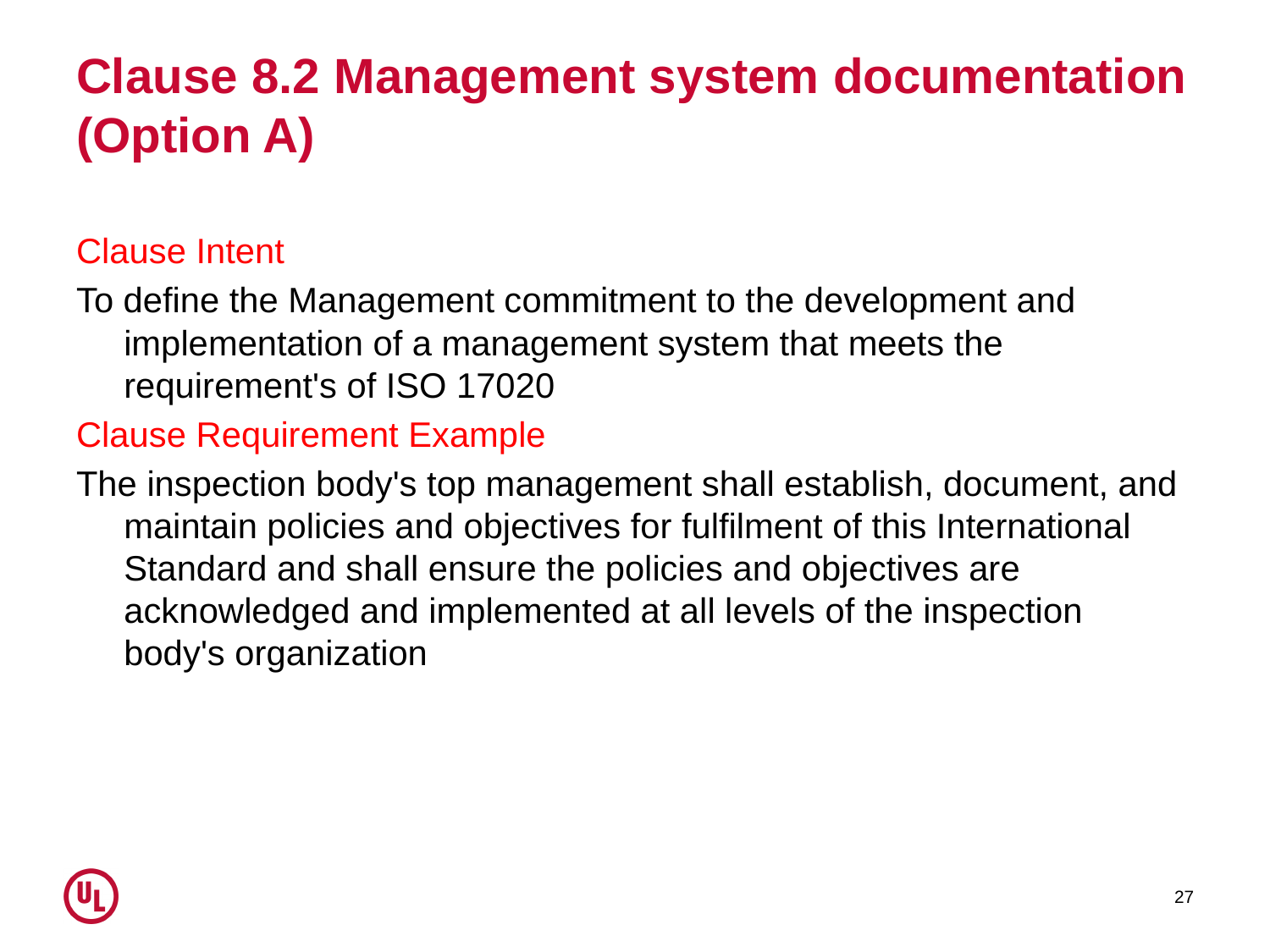

# Clause 8.2 Management system documentation (Option A)
Clause Intent
To define the Management commitment to the development and implementation of a management system that meets the requirement's of ISO 17020
Clause Requirement Example
The inspection body's top management shall establish, document, and maintain policies and objectives for fulfilment of this International Standard and shall ensure the policies and objectives are acknowledged and implemented at all levels of the inspection body's organization
27